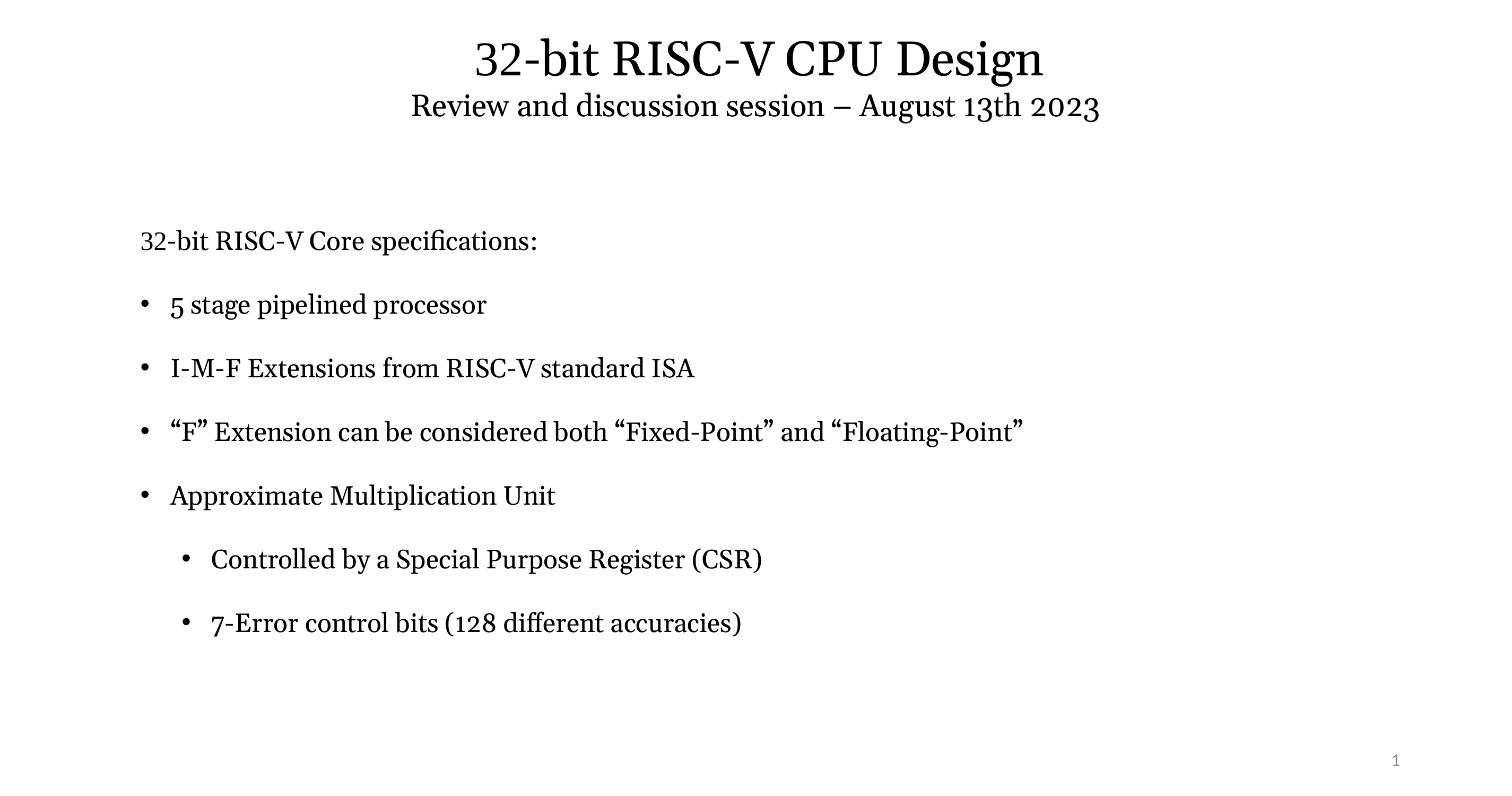

32-bit RISC-V CPU Design
Review and discussion session – August 13th 2023
32-bit RISC-V Core specifications:

5 stage pipelined processor

I-M-F Extensions from RISC-V standard ISA

“F” Extension can be considered both “Fixed-Point” and “Floating-Point”

Approximate Multiplication Unit

Controlled by a Special Purpose Register (CSR)

7-Error control bits (128 different accuracies)
1